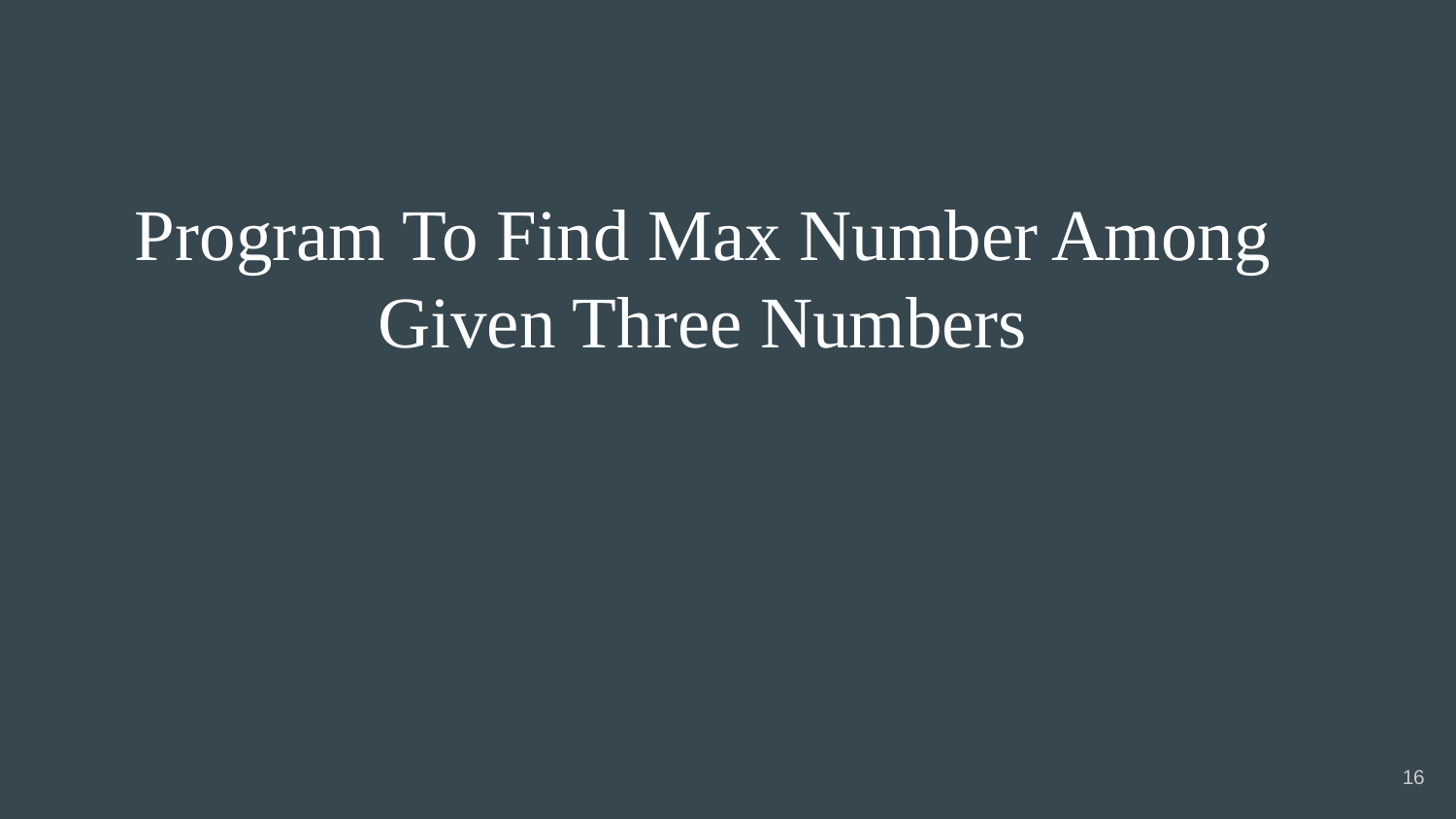

# Program To Find Max Number Among Given Three Numbers
16